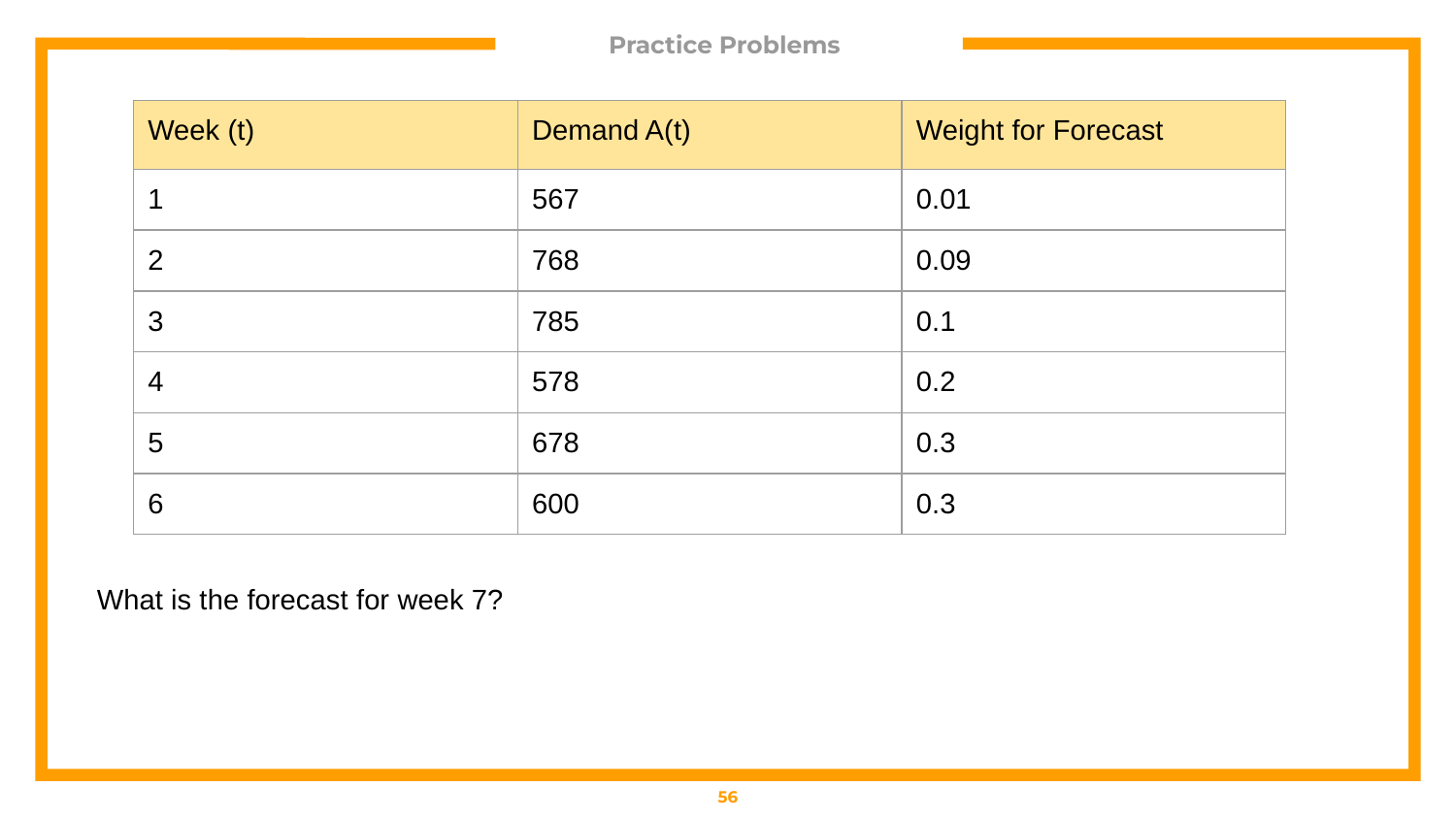

# Practice Problems
| Week (t) | Demand A(t) | Weight for Forecast |
| --- | --- | --- |
| 1 | 567 | 0.01 |
| 2 | 768 | 0.09 |
| 3 | 785 | 0.1 |
| 4 | 578 | 0.2 |
| 5 | 678 | 0.3 |
| 6 | 600 | 0.3 |
What is the forecast for week 7?
56